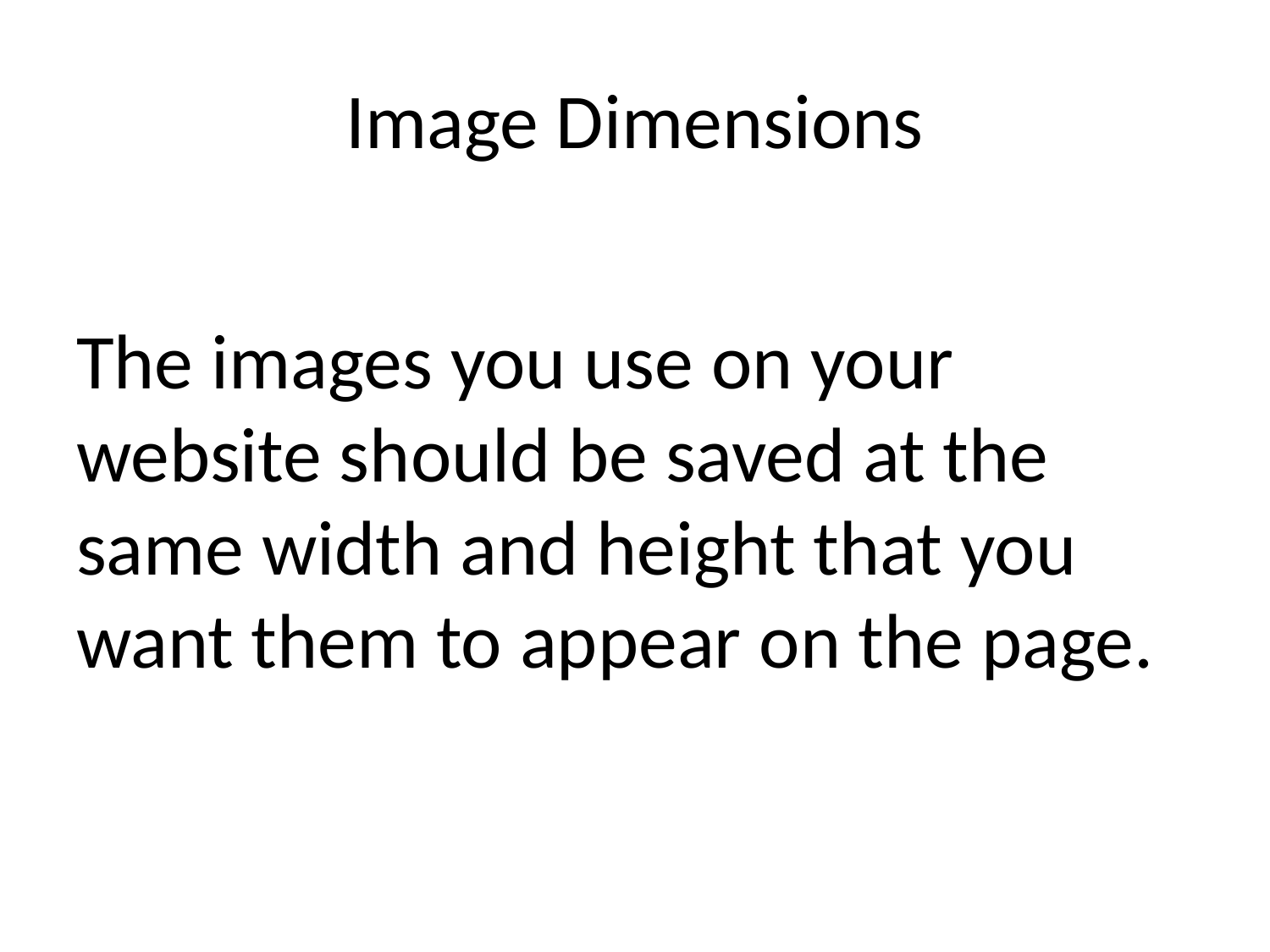

# Image Dimensions

The images you use on your website should be saved at the same width and height that you want them to appear on the page.